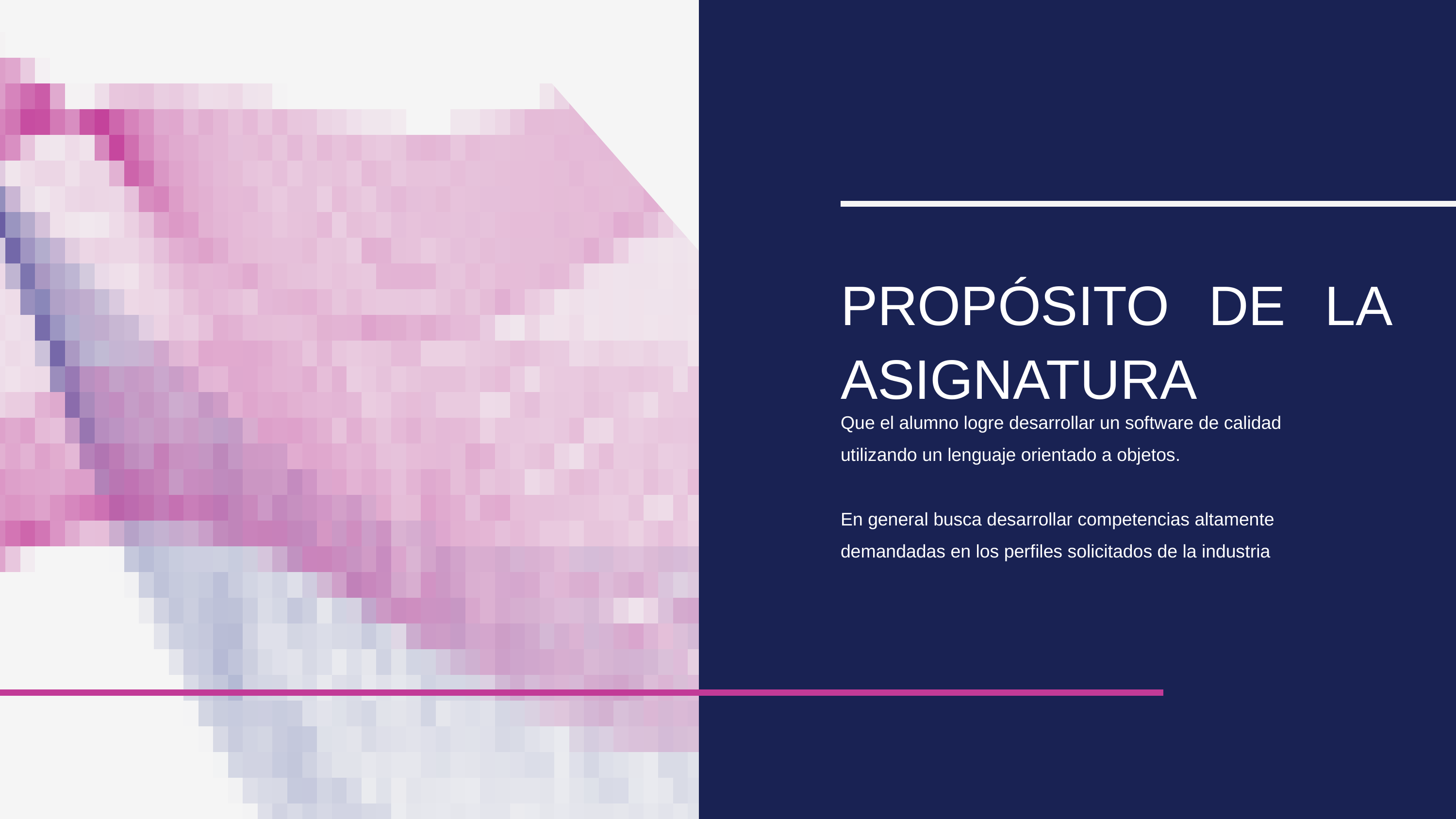

PROPÓSITO DE LA ASIGNATURA
Que el alumno logre desarrollar un software de calidad utilizando un lenguaje orientado a objetos.

En general busca desarrollar competencias altamente demandadas en los perfiles solicitados de la industria